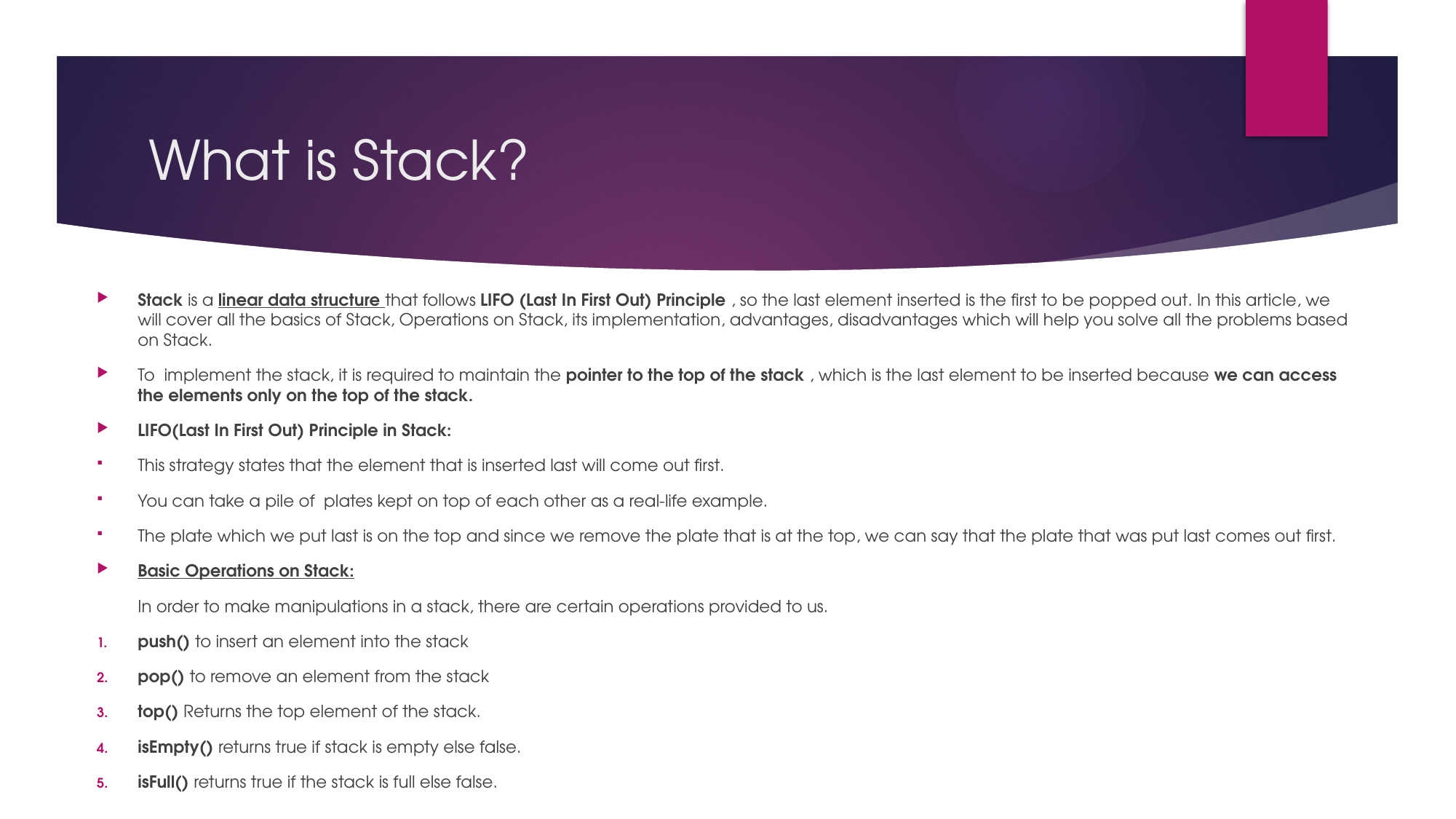

# What is Stack?
Stack is a linear data structure that follows LIFO (Last In First Out) Principle , so the last element inserted is the first to be popped out. In this article, we will cover all the basics of Stack, Operations on Stack, its implementation, advantages, disadvantages which will help you solve all the problems based on Stack.
To  implement the stack, it is required to maintain the pointer to the top of the stack , which is the last element to be inserted because we can access the elements only on the top of the stack.
LIFO(Last In First Out) Principle in Stack:
This strategy states that the element that is inserted last will come out first.
You can take a pile of  plates kept on top of each other as a real-life example.
The plate which we put last is on the top and since we remove the plate that is at the top, we can say that the plate that was put last comes out first.
Basic Operations on Stack:
         In order to make manipulations in a stack, there are certain operations provided to us.
push() to insert an element into the stack
pop() to remove an element from the stack
top() Returns the top element of the stack.
isEmpty() returns true if stack is empty else false.
isFull() returns true if the stack is full else false.